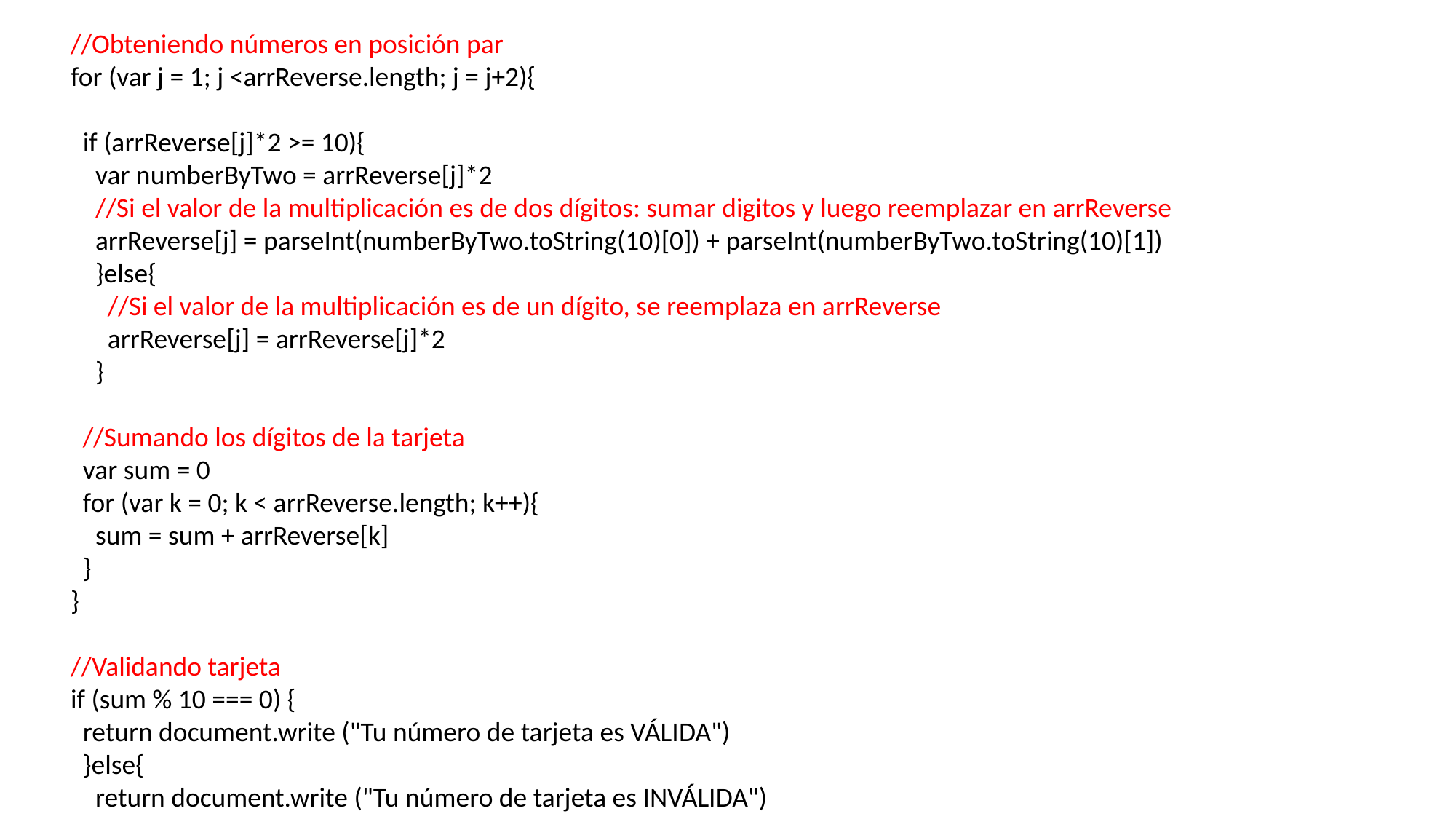

//Obteniendo números en posición par
    for (var j = 1; j <arrReverse.length; j = j+2){

      if (arrReverse[j]*2 >= 10){
        var numberByTwo = arrReverse[j]*2
        //Si el valor de la multiplicación es de dos dígitos: sumar digitos y luego reemplazar en arrReverse
        arrReverse[j] = parseInt(numberByTwo.toString(10)[0]) + parseInt(numberByTwo.toString(10)[1])
        }else{
          //Si el valor de la multiplicación es de un dígito, se reemplaza en arrReverse
          arrReverse[j] = arrReverse[j]*2
        }

      //Sumando los dígitos de la tarjeta
      var sum = 0
      for (var k = 0; k < arrReverse.length; k++){
        sum = sum + arrReverse[k]
      }
    }

    //Validando tarjeta
    if (sum % 10 === 0) {
      return document.write ("Tu número de tarjeta es VÁLIDA")
      }else{
        return document.write ("Tu número de tarjeta es INVÁLIDA")
      }
   }